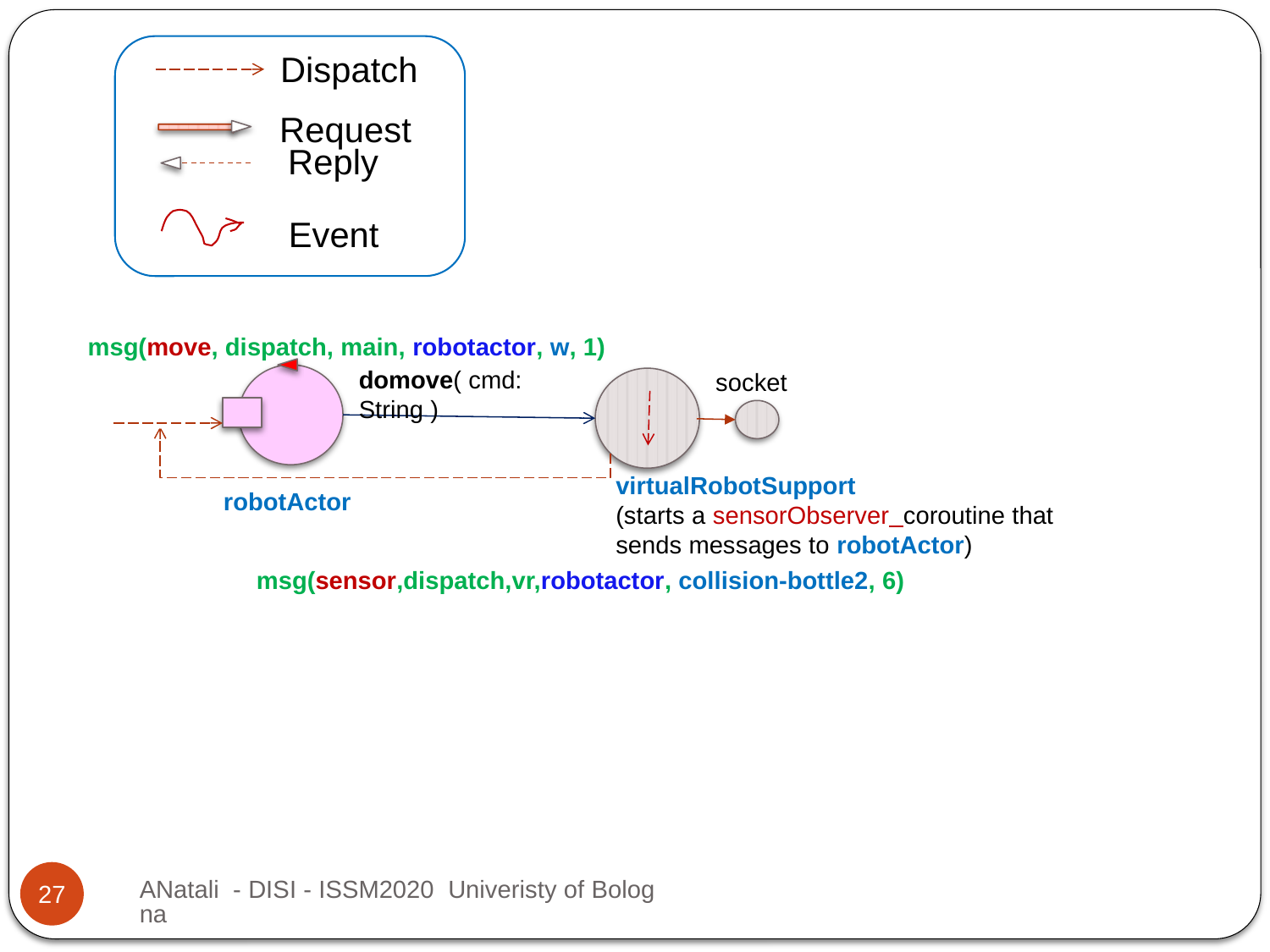

Dispatch
Request

Reply

Event

msg(move, dispatch, main, robotactor, w, 1)
domove( cmd: String )

socket

virtualRobotSupport
(starts a sensorObserver  coroutine that
sends messages to robotActor)
robotActor

msg(sensor,dispatch,vr,robotactor, collision-bottle2, 6)
ANatali  - DISI - ISSM2020  Univeristy of Bologna
27